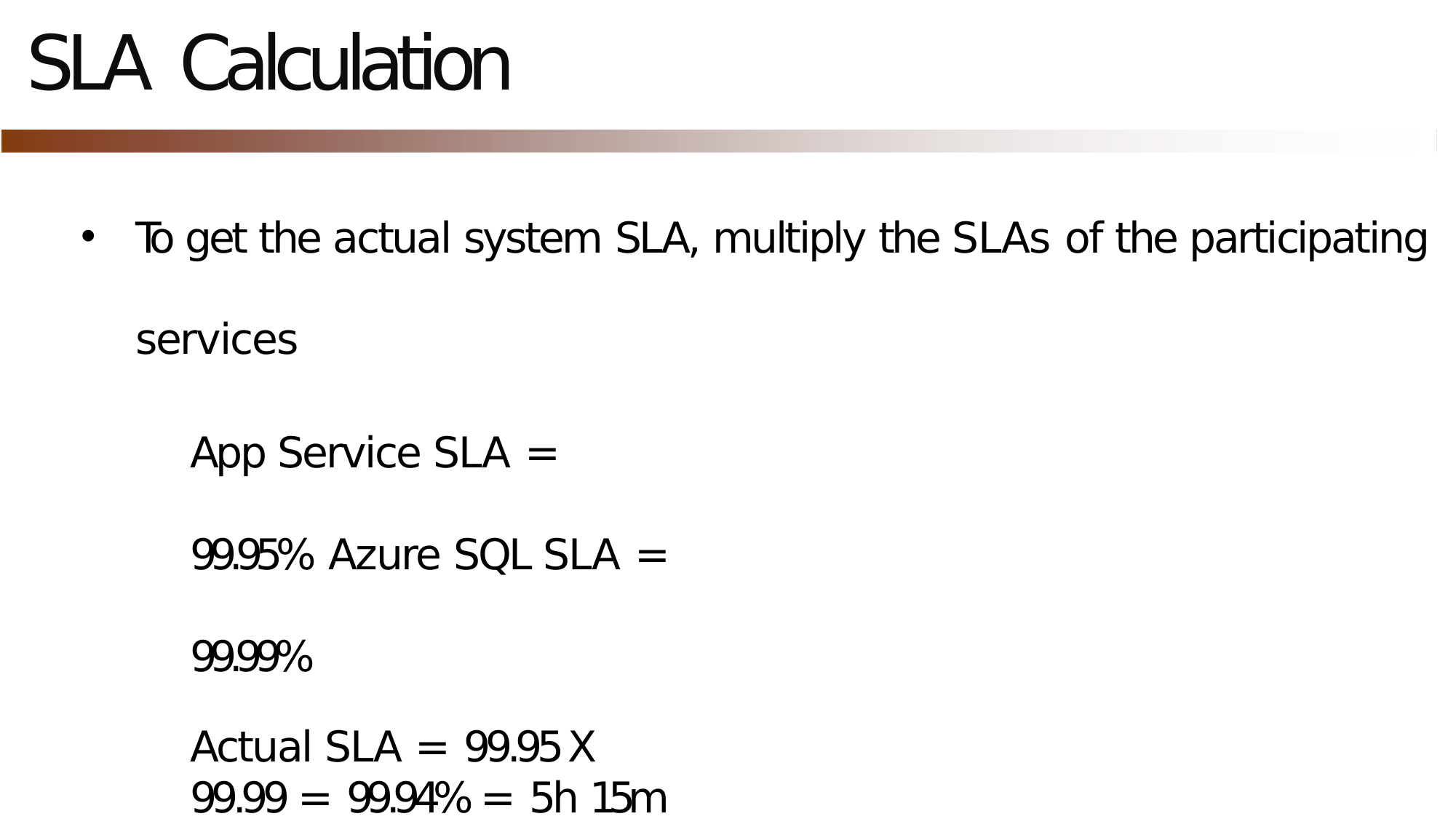

# SLA Calculation

To get the actual system SLA, multiply the SLAs of the participating

services
App Service SLA = 99.95%  Azure SQL SLA = 99.99%
Actual SLA = 99.95 X 99.99 = 99.94% = 5h 15m 34s annual downtime